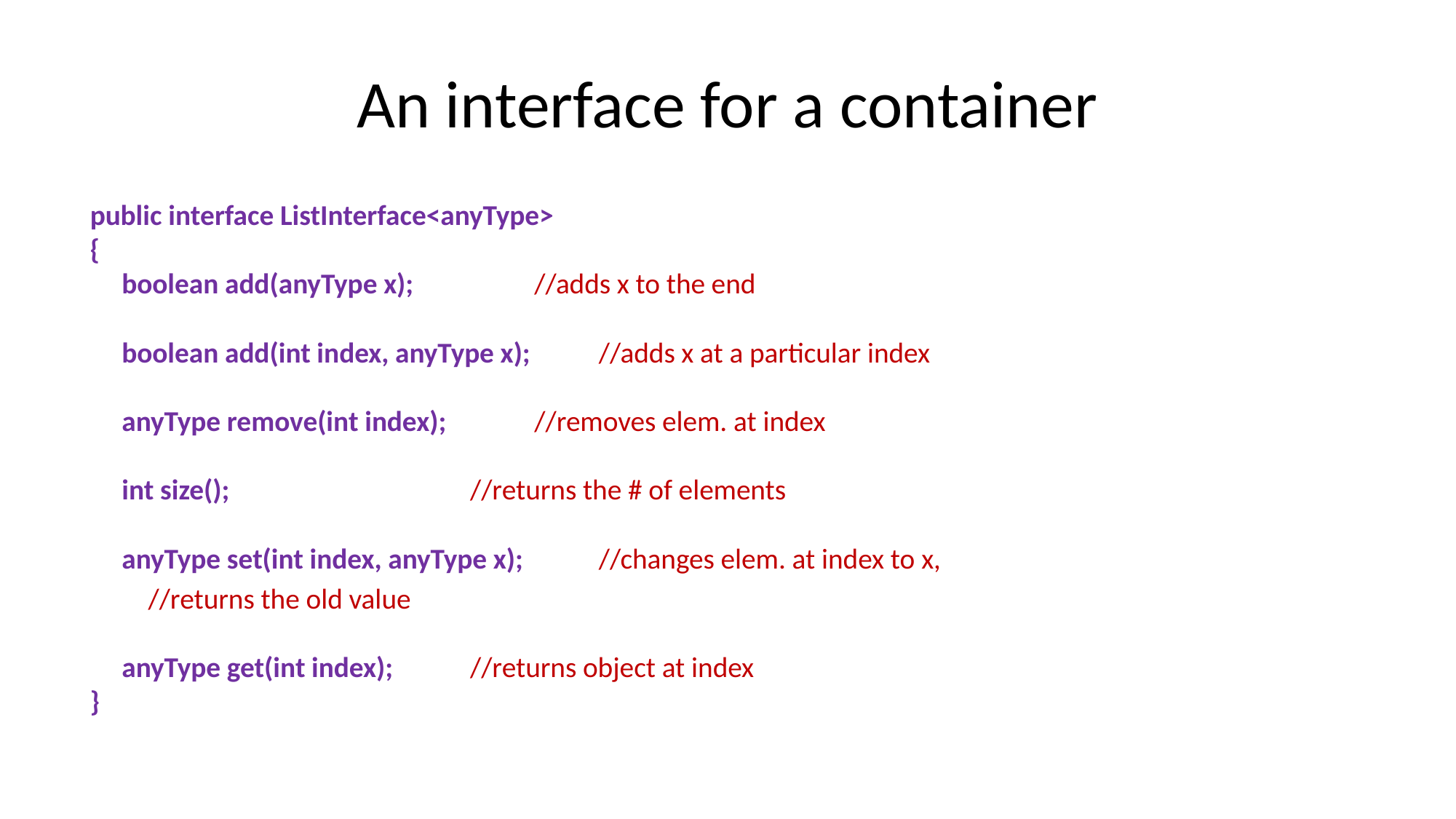

# An interface for a container
 public interface ListInterface<anyType>
 {
      boolean add(anyType x);          	//adds x to the end
      boolean add(int index, anyType x);  	//adds x at a particular index
      anyType remove(int index);           	//removes elem. at index
      int size();                      		//returns the # of elements
      anyType set(int index, anyType x);  	//changes elem. at index to x,
					//returns the old value
      anyType get(int index);          	//returns object at index
 }